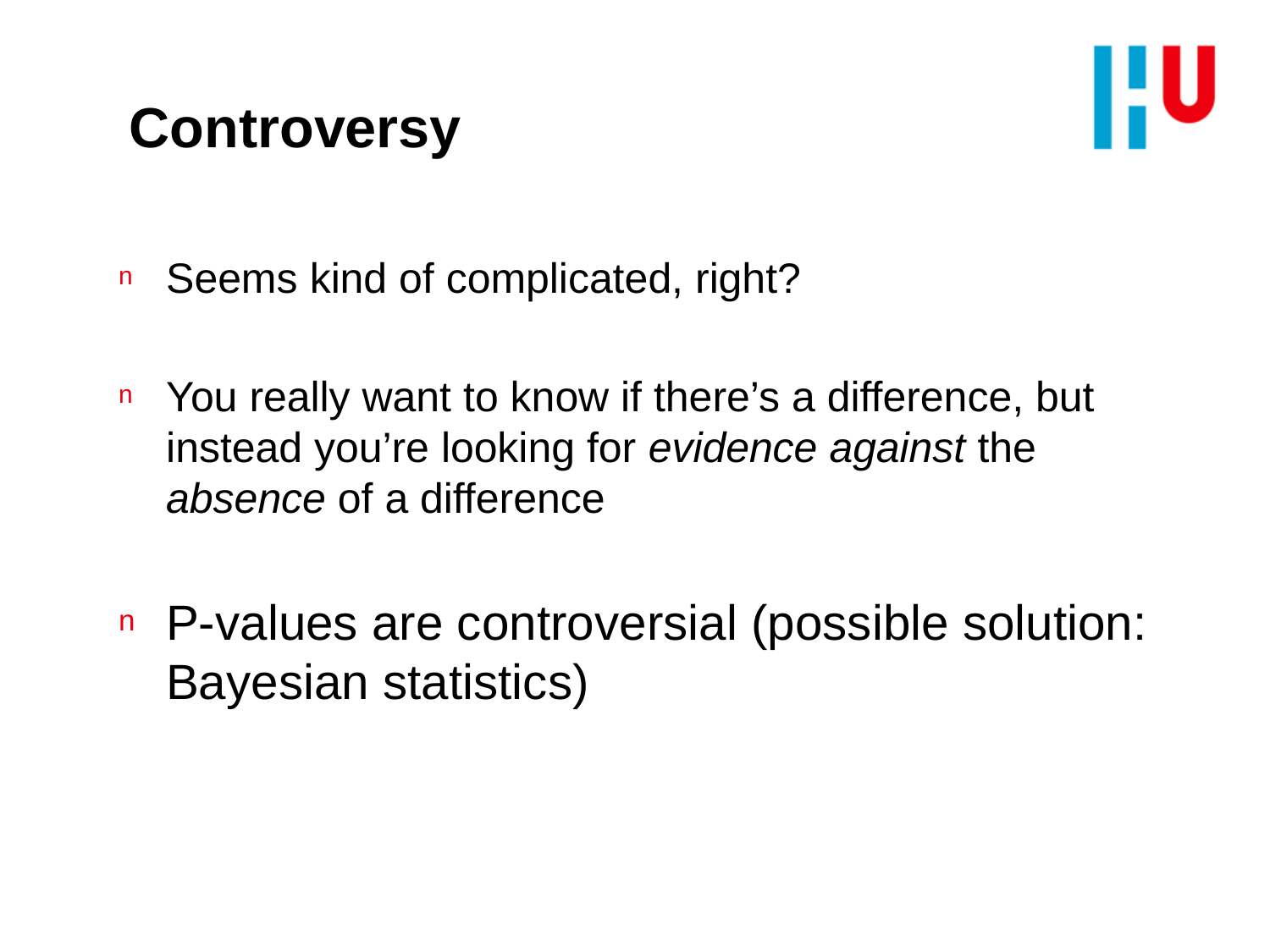

# Controversy
Seems kind of complicated, right?

You really want to know if there’s a difference, but instead you’re looking for evidence against the absence of a difference

P-values are controversial (possible solution: Bayesian statistics)